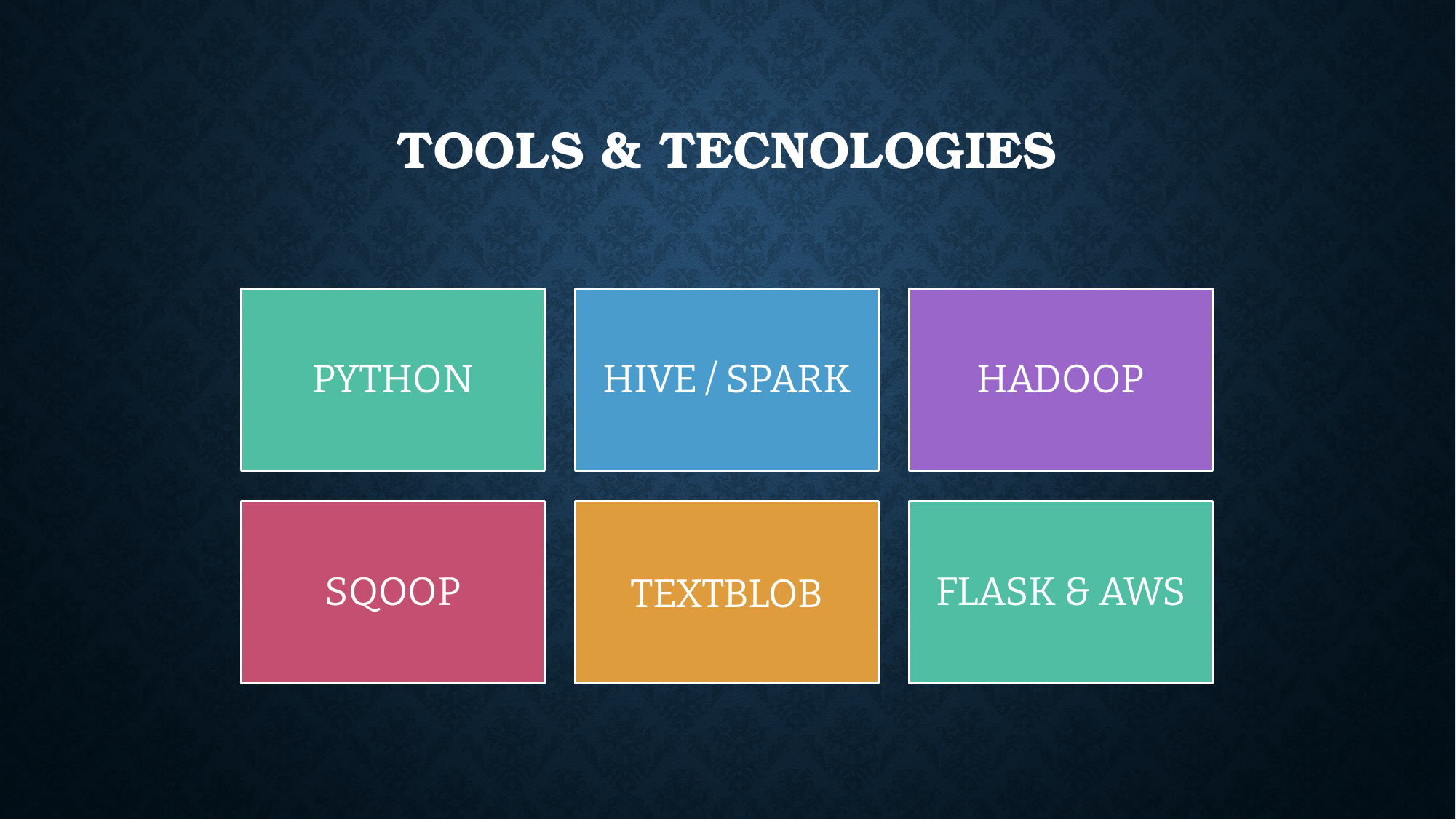

# TOOLS & TECNOLOGIES
PYTHON
HIVE / SPARK
HADOOP
SQOOP

TEXTBLOB

FLASK & AWS